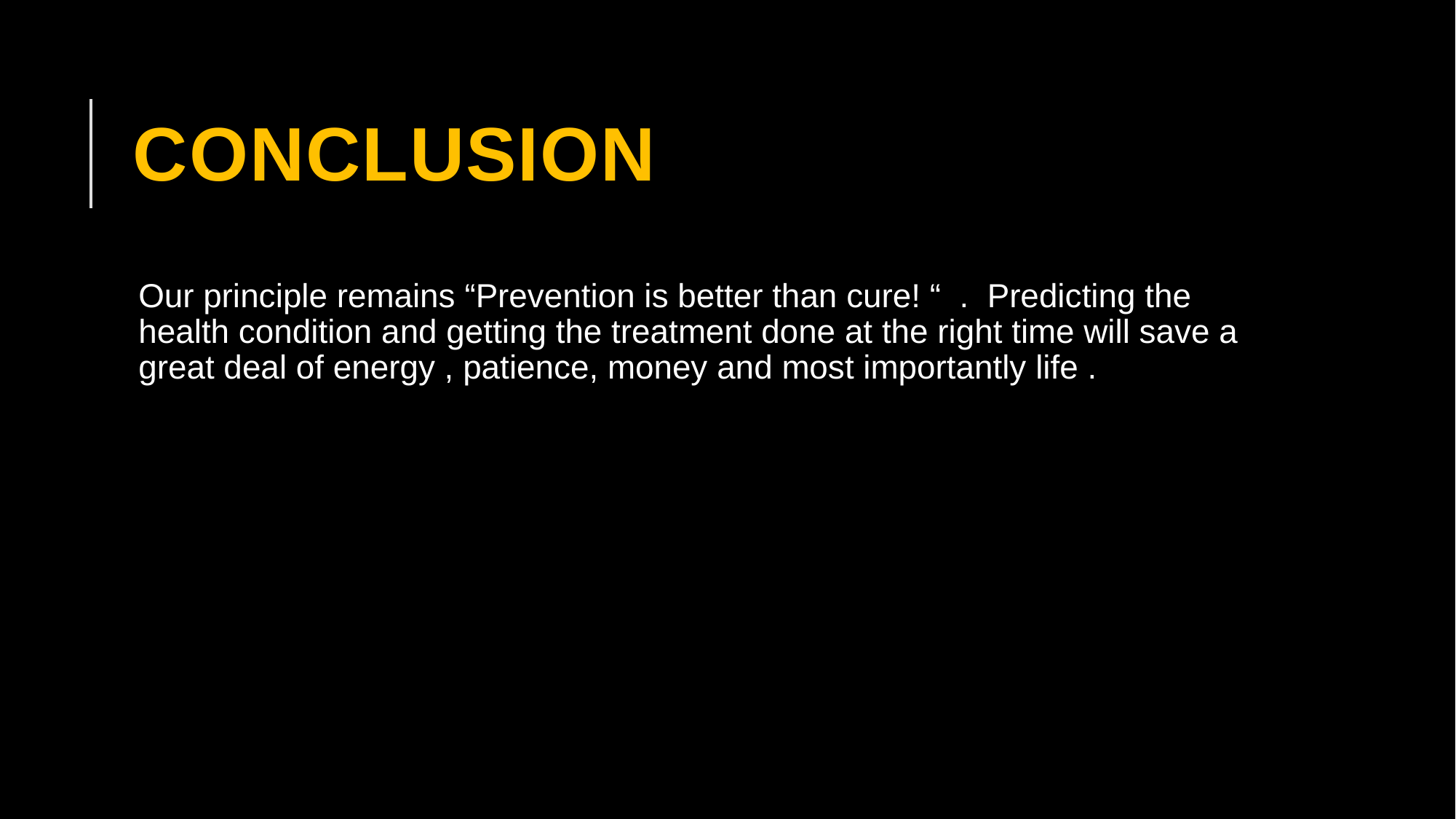

# Conclusion
Our principle remains “Prevention is better than cure! “  .  Predicting the health condition and getting the treatment done at the right time will save a great deal of energy , patience, money and most importantly life .